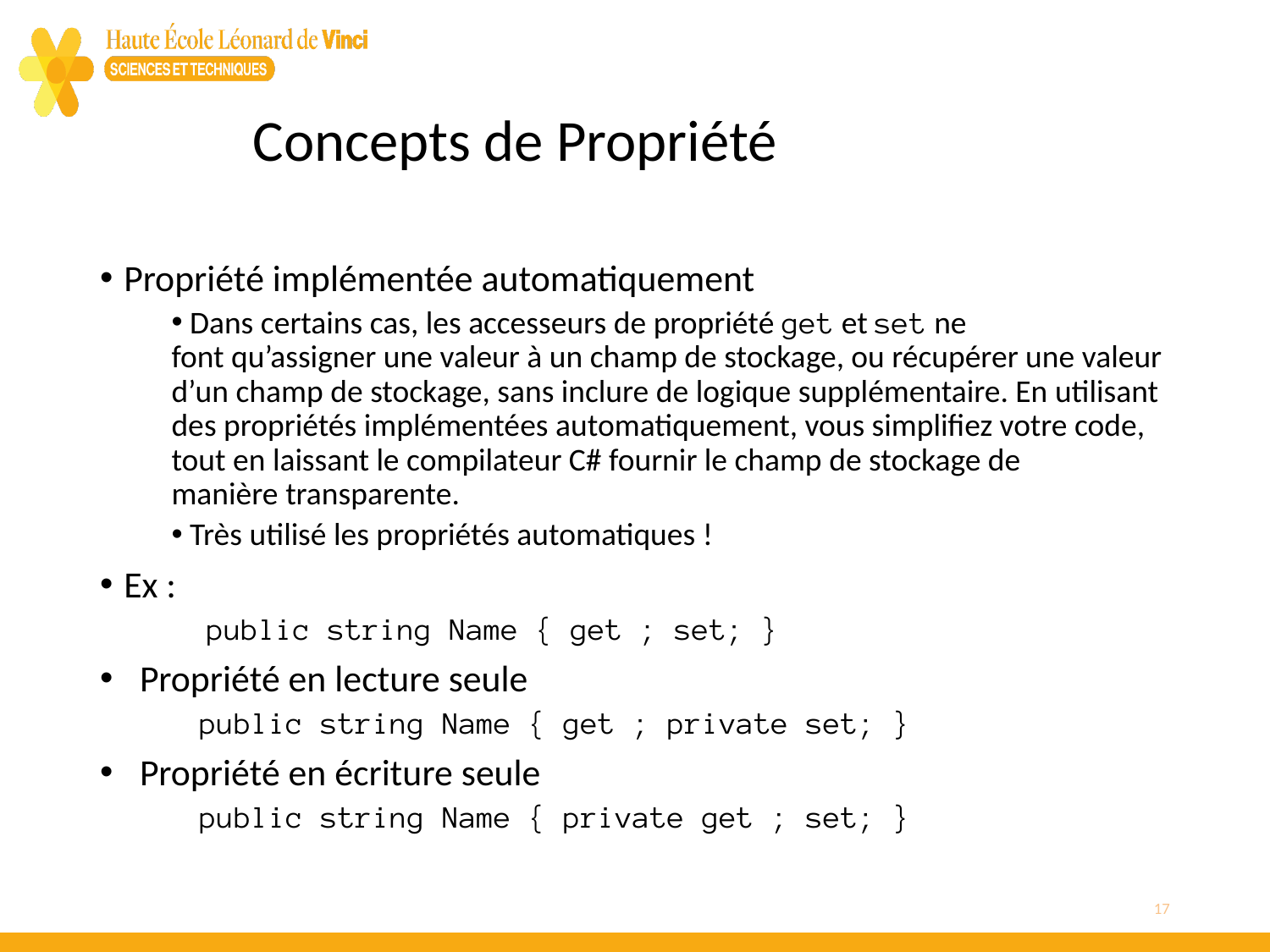

# Concepts de Propriété
Propriété implémentée automatiquement
 Dans certains cas, les accesseurs de propriété get et set ne font qu’assigner une valeur à un champ de stockage, ou récupérer une valeur d’un champ de stockage, sans inclure de logique supplémentaire. En utilisant des propriétés implémentées automatiquement, vous simplifiez votre code, tout en laissant le compilateur C# fournir le champ de stockage de manière transparente.
 Très utilisé les propriétés automatiques !
Ex :
    public string Name { get ; set; }
Propriété en lecture seule
   public string Name { get ; private set; }
Propriété en écriture seule
   public string Name { private get ; set; }

17